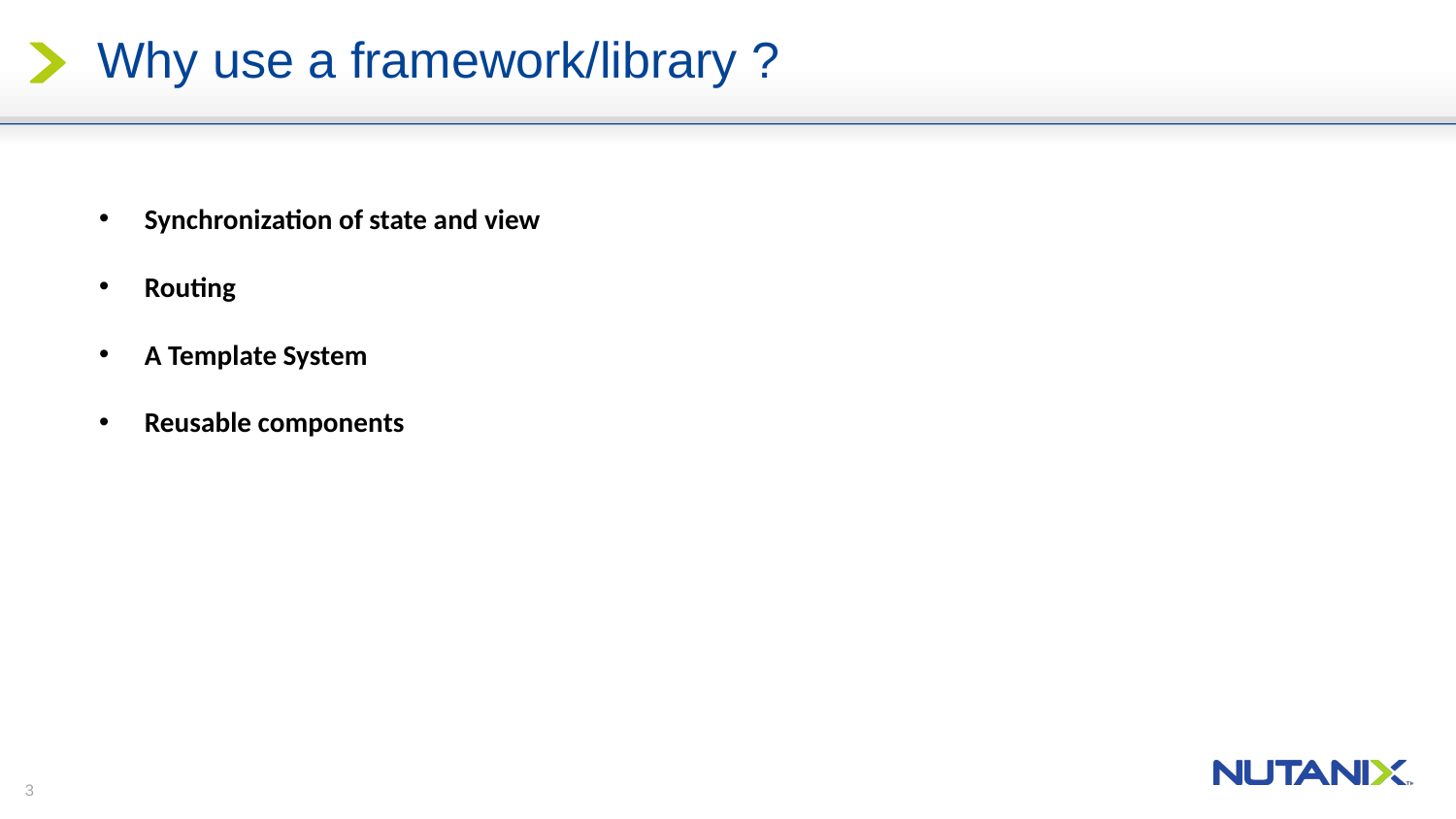

# Why use a framework/library ?

Synchronization of state and view

Routing

A Template System

Reusable components